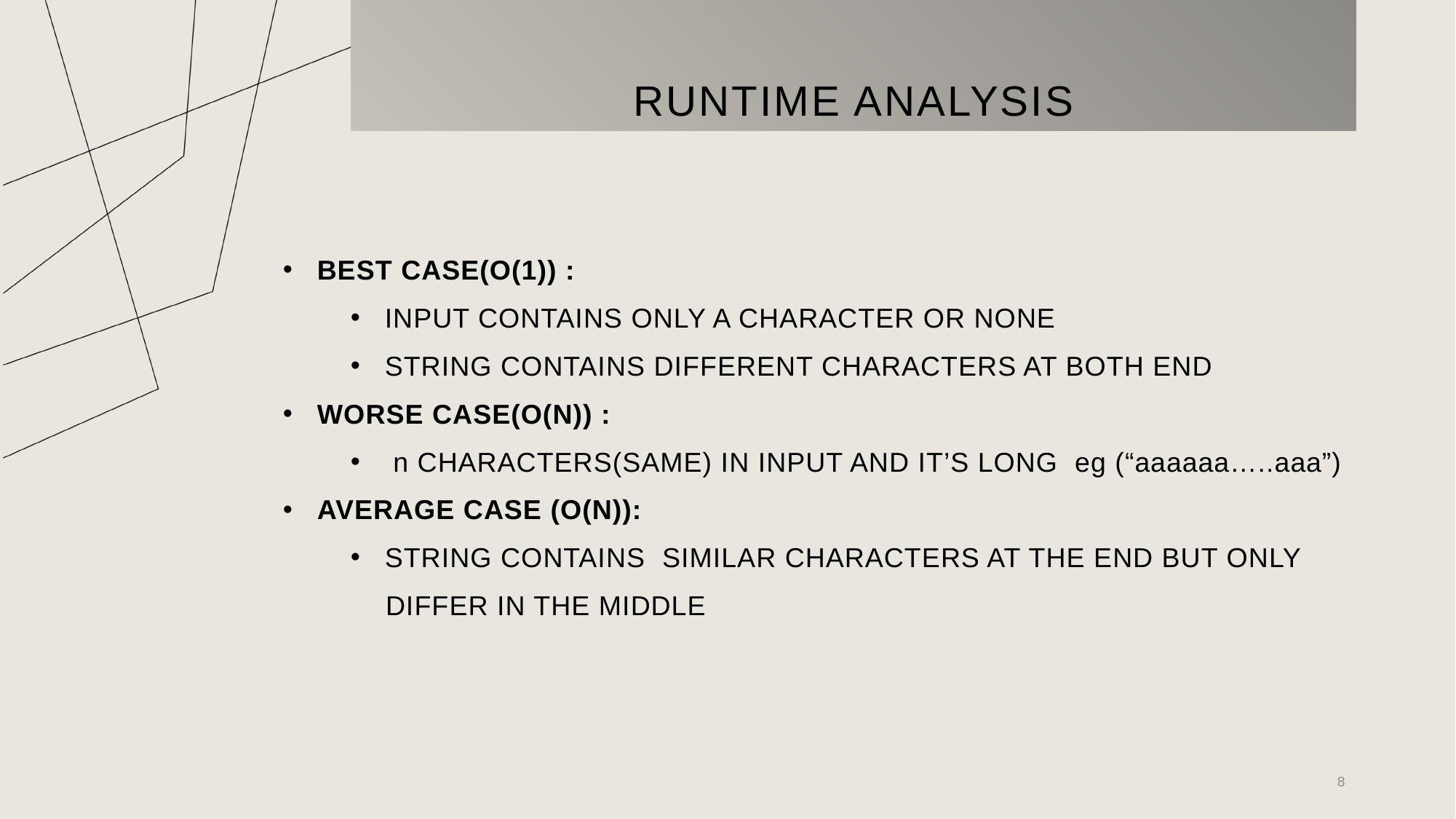

# RUNTIME ANALYSIS
BEST CASE(O(1)) :
INPUT CONTAINS ONLY A CHARACTER OR NONE
STRING CONTAINS DIFFERENT CHARACTERS AT BOTH END
WORSE CASE(O(N)) :
 n CHARACTERS(SAME) IN INPUT AND IT’S LONG  eg (“aaaaaa…..aaa”)
AVERAGE CASE (O(N)):
STRING CONTAINS  SIMILAR CHARACTERS AT THE END BUT ONLY
DIFFER IN THE MIDDLE
8